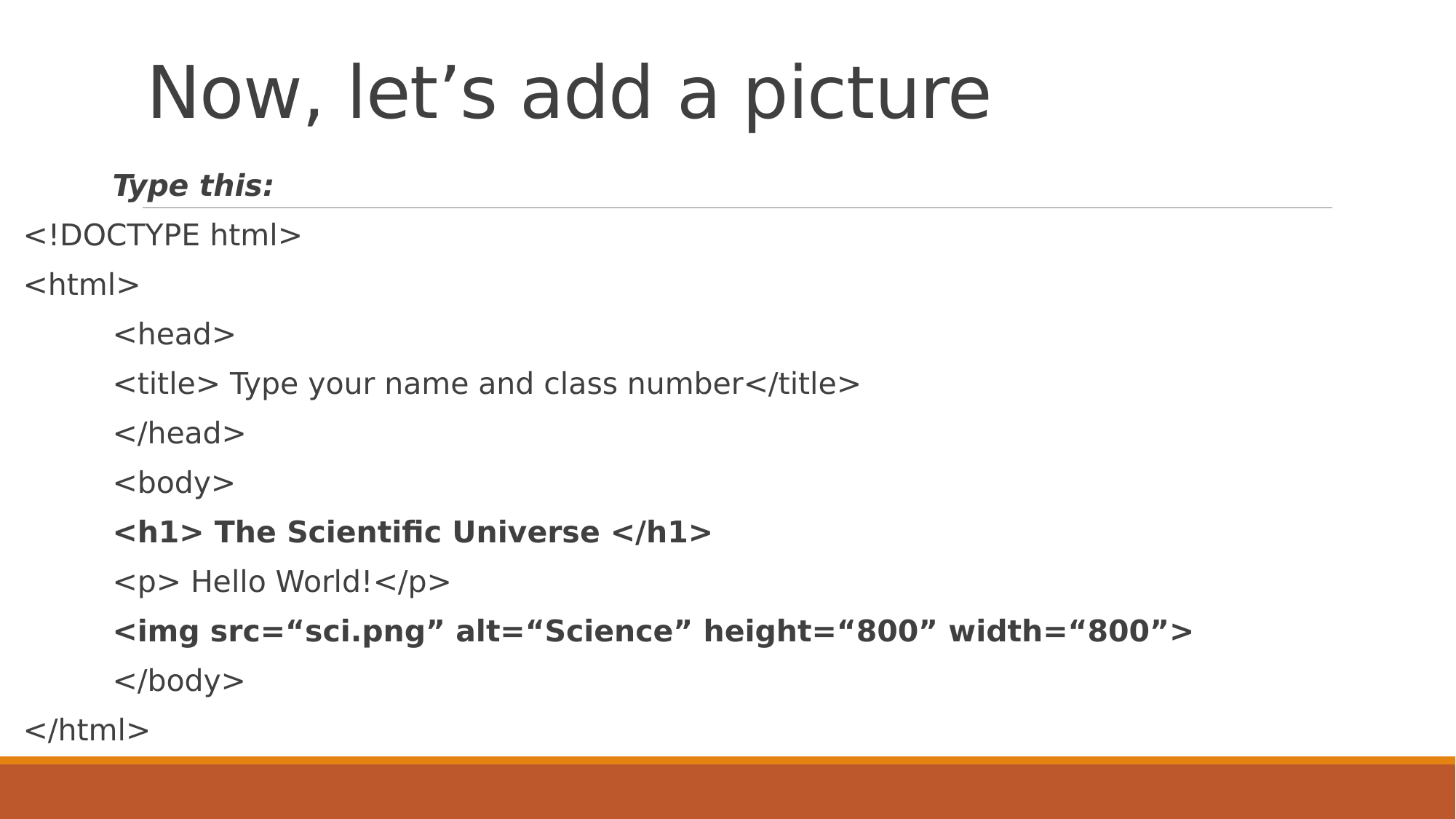

# Now, let’s add a picture
				Type this:
<!DOCTYPE html>
<html>
	<head>
		<title> Type your name and class number</title>
	</head>
	<body>
		<h1> The Scientific Universe </h1>
		<p> Hello World!</p>
		<img src=“sci.png” alt=“Science” height=“800” width=“800”>
	</body>
</html>